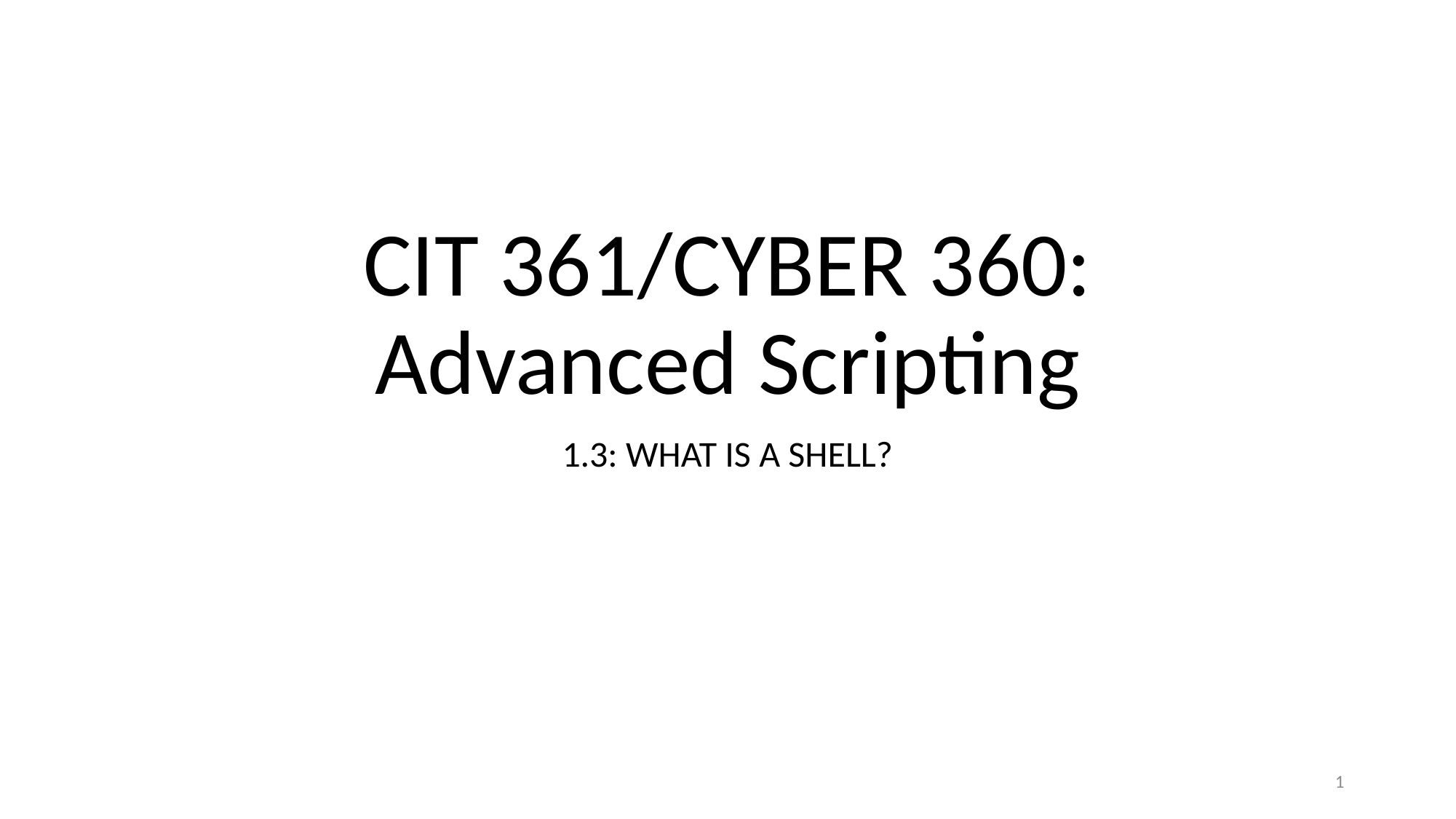

# CIT 361/CYBER 360: Advanced Scripting
1.3: WHAT IS A SHELL?
1